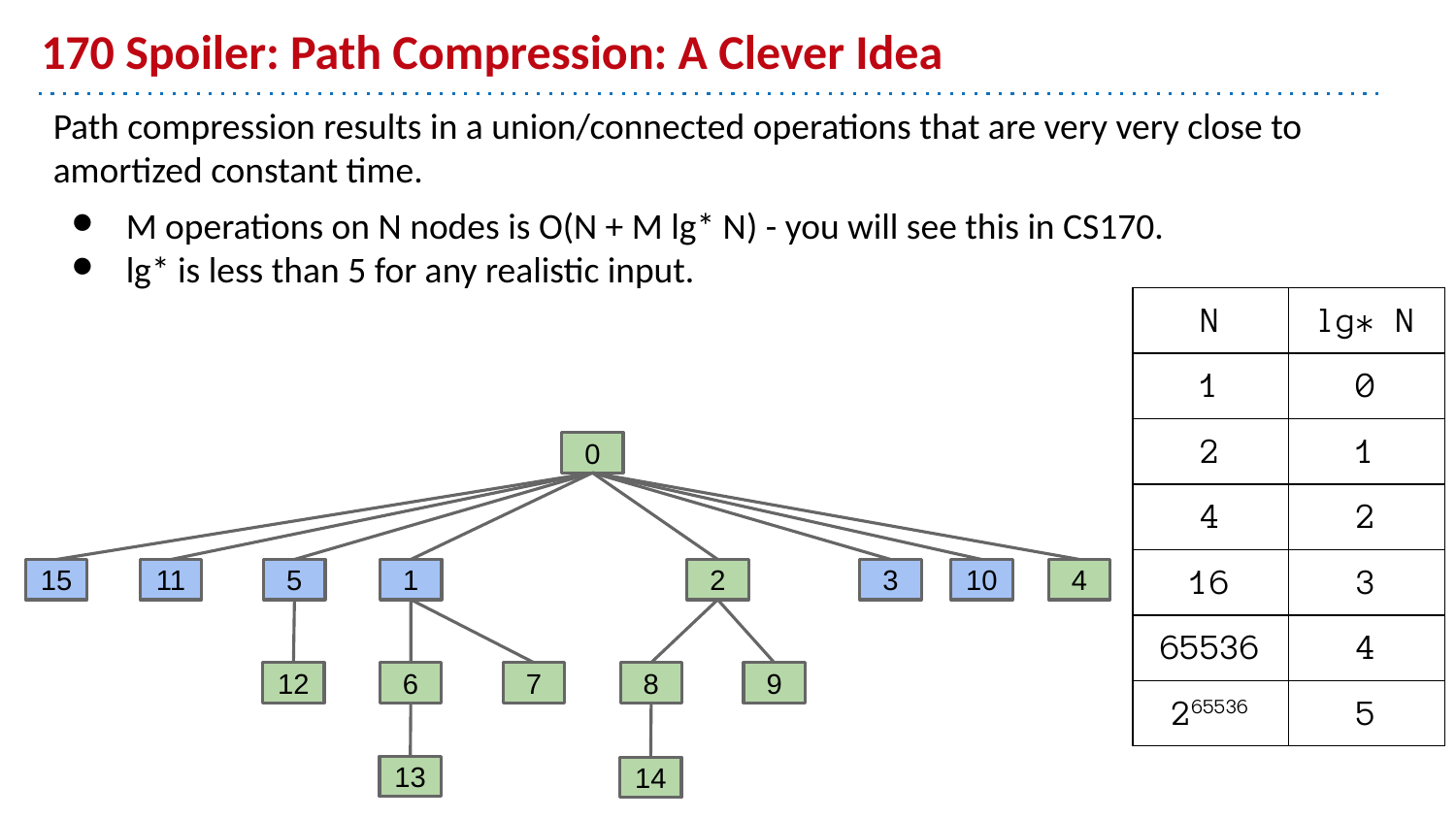

# 170 Spoiler: Path Compression: A Clever Idea
Path compression results in a union/connected operations that are very very close to amortized constant time.
M operations on N nodes is O(N + M lg* N) - you will see this in CS170.
lg* is less than 5 for any realistic input.
| N | lg\* N |
| --- | --- |
| 1 | 0 |
| 2 | 1 |
| 4 | 2 |
| 16 | 3 |
| 65536 | 4 |
| 265536 | 5 |
0
5
1
2
3
4
15
11
10
12
6
7
8
9
13
14